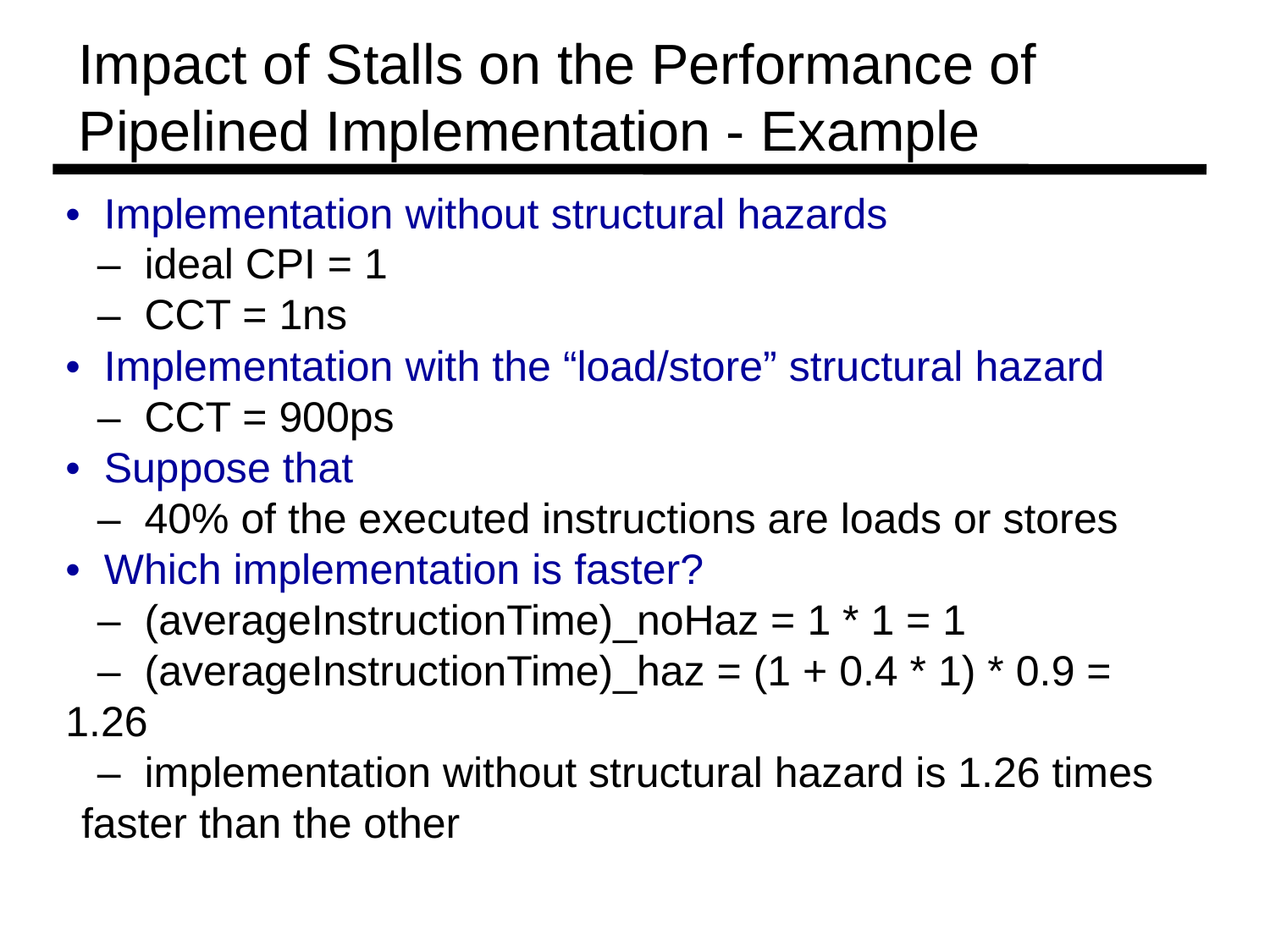

Impact of Stalls on the Performance of
Pipelined Implementation - Example

•  Implementation without structural hazards
		–  ideal CPI = 1
		–  CCT = 1ns
•  Implementation with the “load/store” structural hazard
		–  CCT = 900ps
•  Suppose that
		–  40% of the executed instructions are loads or stores
•  Which implementation is faster?
		–  (averageInstructionTime)_noHaz = 1 * 1 = 1
		–  (averageInstructionTime)_haz = (1 + 0.4 * 1) * 0.9 = 1.26
		–  implementation without structural hazard is 1.26 times	faster than the other